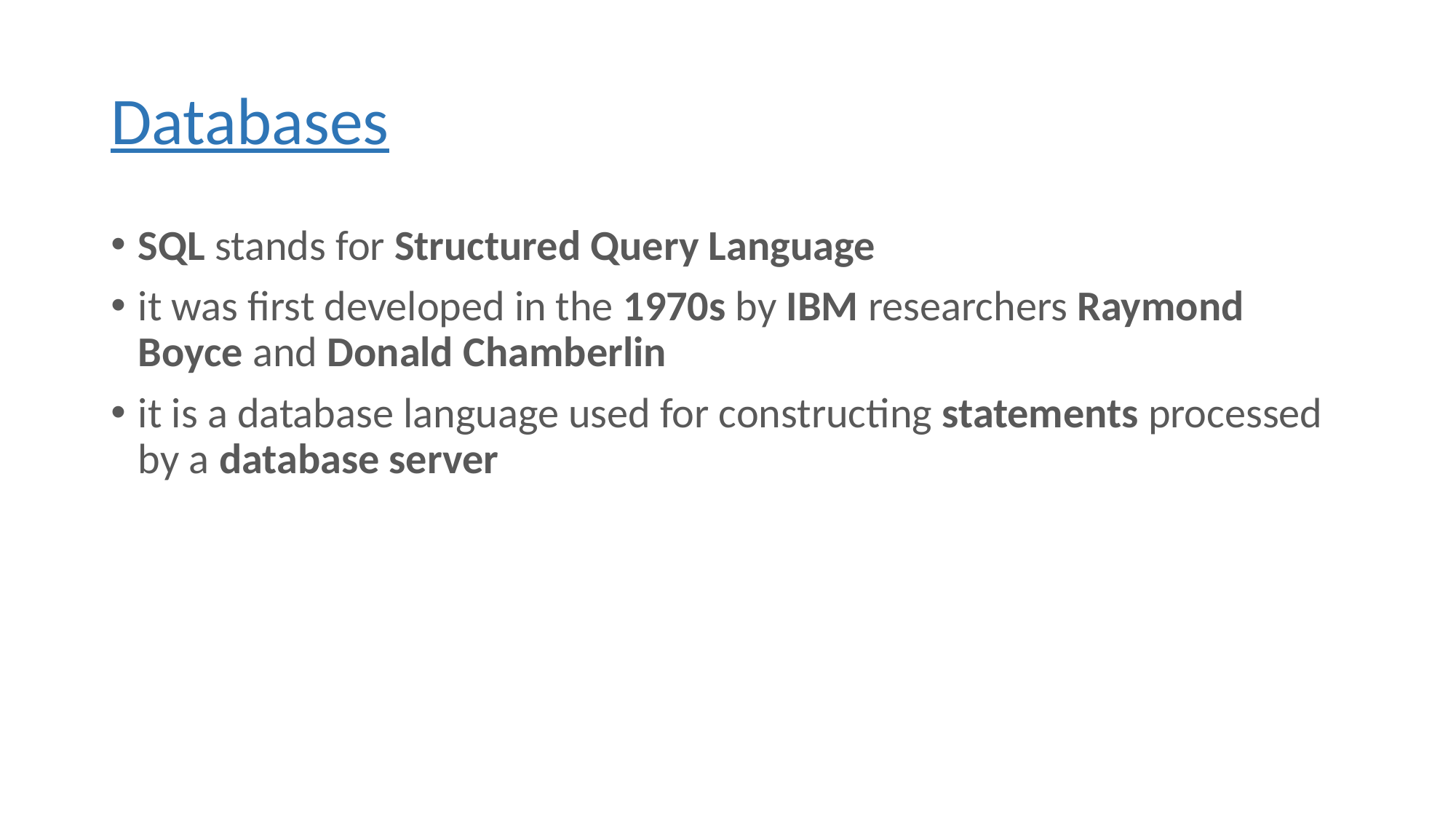

# Databases
SQL stands for Structured Query Language
it was first developed in the 1970s by IBM researchers Raymond Boyce and Donald Chamberlin
it is a database language used for constructing statements processed by a database server